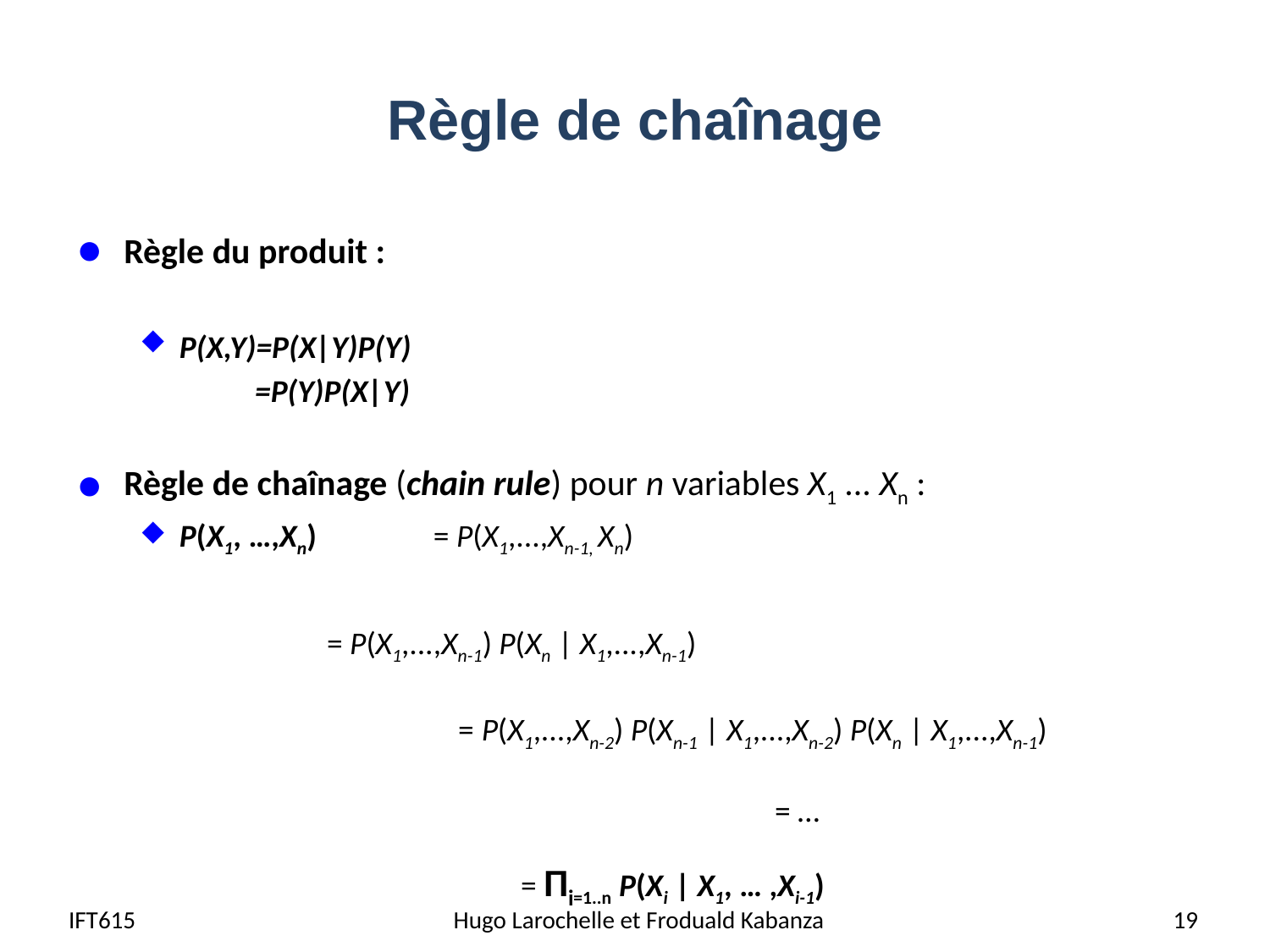

# Règle de chaînage
Règle du produit :

P(X,Y)=P(X|Y)P(Y)
                =P(Y)P(X|Y)

Règle de chaînage (chain rule) pour n variables X1 ... Xn :
P(X1, …,Xn) 	= P(X1,...,Xn-1, Xn)
                          = P(X1,...,Xn-1) P(Xn | X1,...,Xn-1)
		         = P(X1,...,Xn-2) P(Xn-1 | X1,...,Xn-2) P(Xn | X1,...,Xn-1)                  					= …
			= Πi=1..n P(Xi | X1, … ,Xi-1)
IFT615
Hugo Larochelle et Froduald Kabanza
19